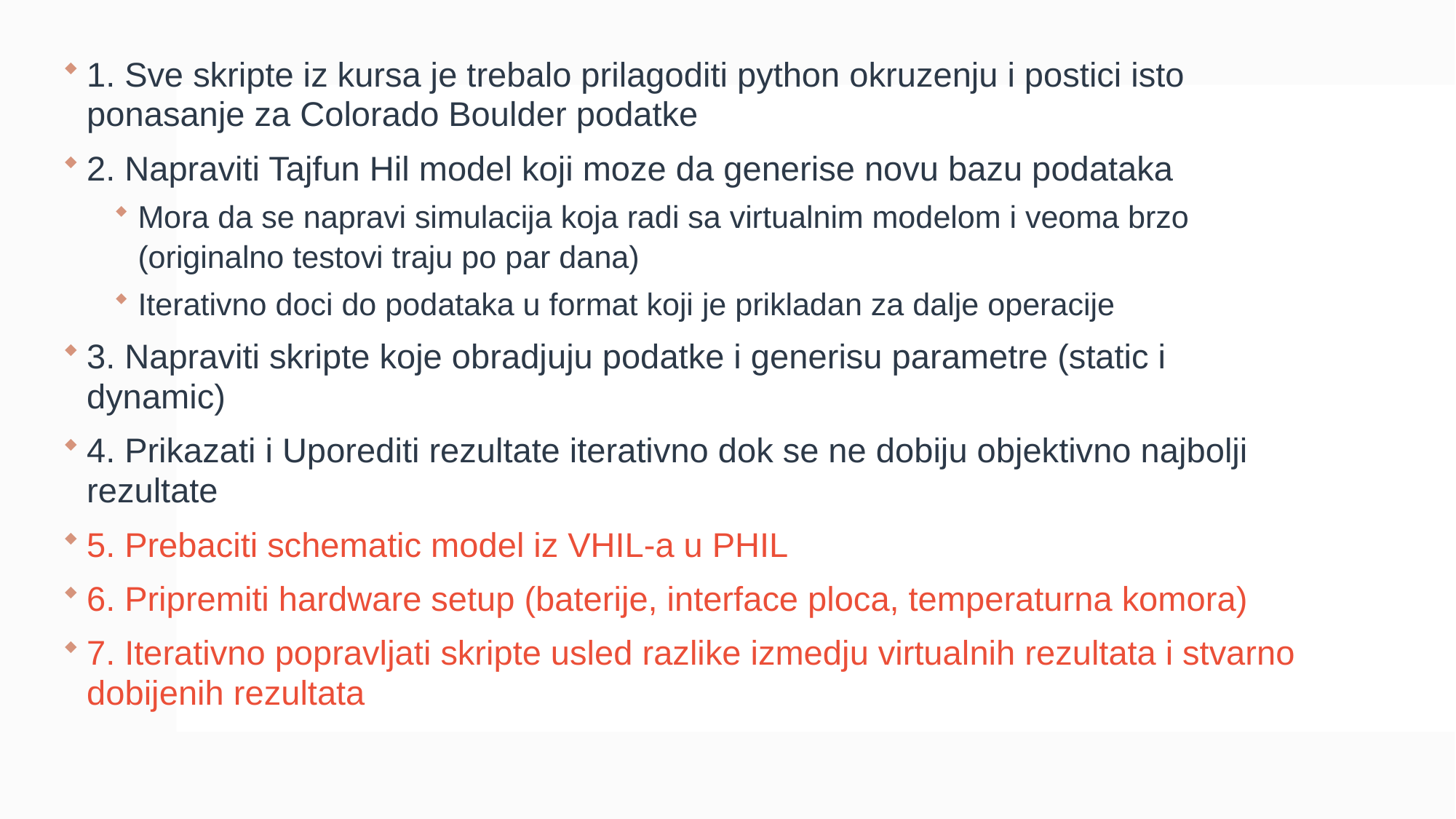

1. Sve skripte iz kursa je trebalo prilagoditi python okruzenju i postici isto ponasanje za Colorado Boulder podatke
2. Napraviti Tajfun Hil model koji moze da generise novu bazu podataka
Mora da se napravi simulacija koja radi sa virtualnim modelom i veoma brzo (originalno testovi traju po par dana)
Iterativno doci do podataka u format koji je prikladan za dalje operacije
3. Napraviti skripte koje obradjuju podatke i generisu parametre (static i dynamic)
4. Prikazati i Uporediti rezultate iterativno dok se ne dobiju objektivno najbolji rezultate
5. Prebaciti schematic model iz VHIL-a u PHIL
6. Pripremiti hardware setup (baterije, interface ploca, temperaturna komora)
7. Iterativno popravljati skripte usled razlike izmedju virtualnih rezultata i stvarno dobijenih rezultata